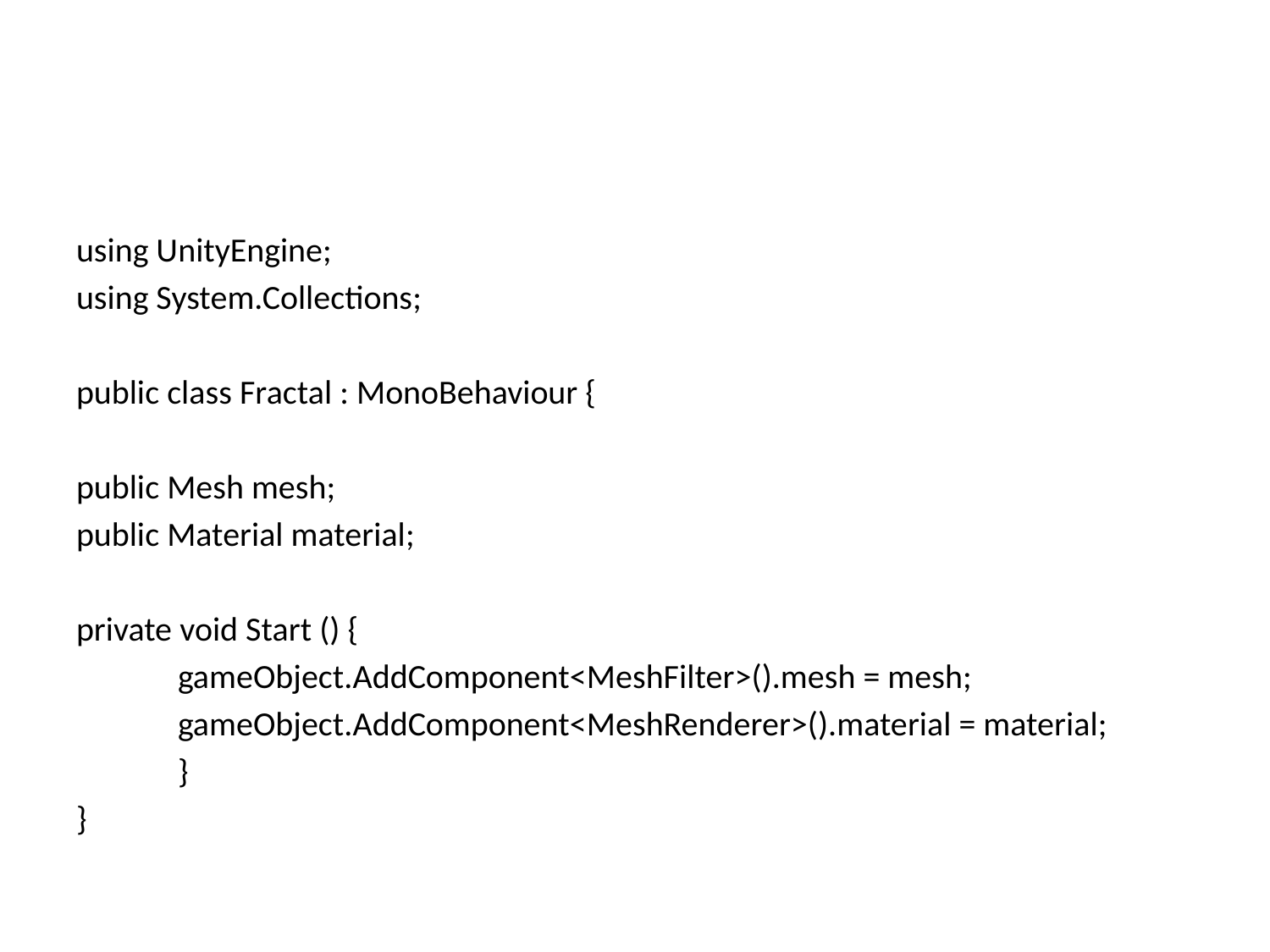

#
using UnityEngine;
using System.Collections;

public class Fractal : MonoBehaviour {

public Mesh mesh;
public Material material;

private void Start () {
	gameObject.AddComponent<MeshFilter>().mesh = mesh;
	gameObject.AddComponent<MeshRenderer>().material = material;
	}
}